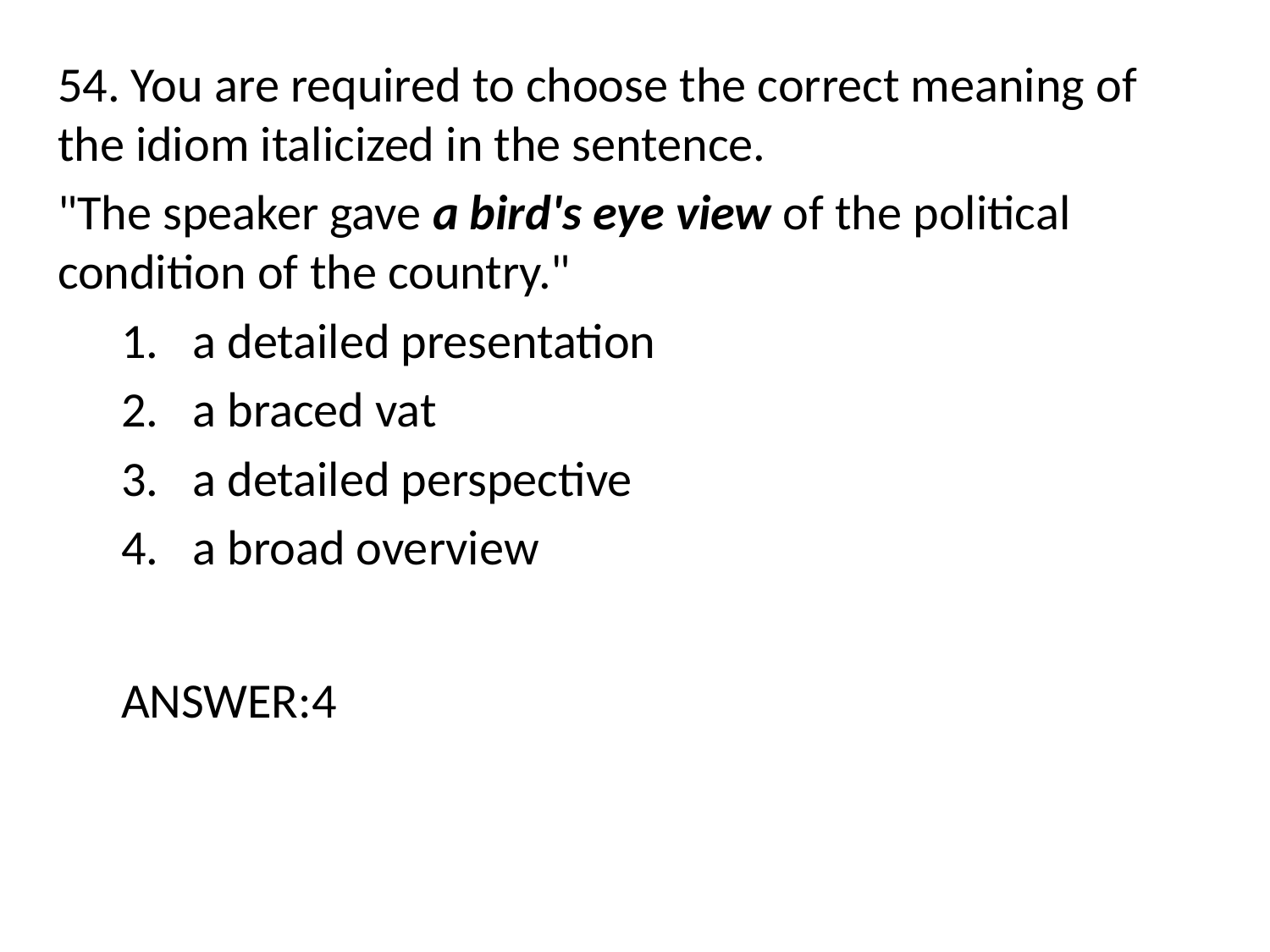

54. You are required to choose the correct meaning of the idiom italicized in the sentence.
"The speaker gave a bird's eye view of the political condition of the country."
a detailed presentation
a braced vat
a detailed perspective
a broad overview

ANSWER:4